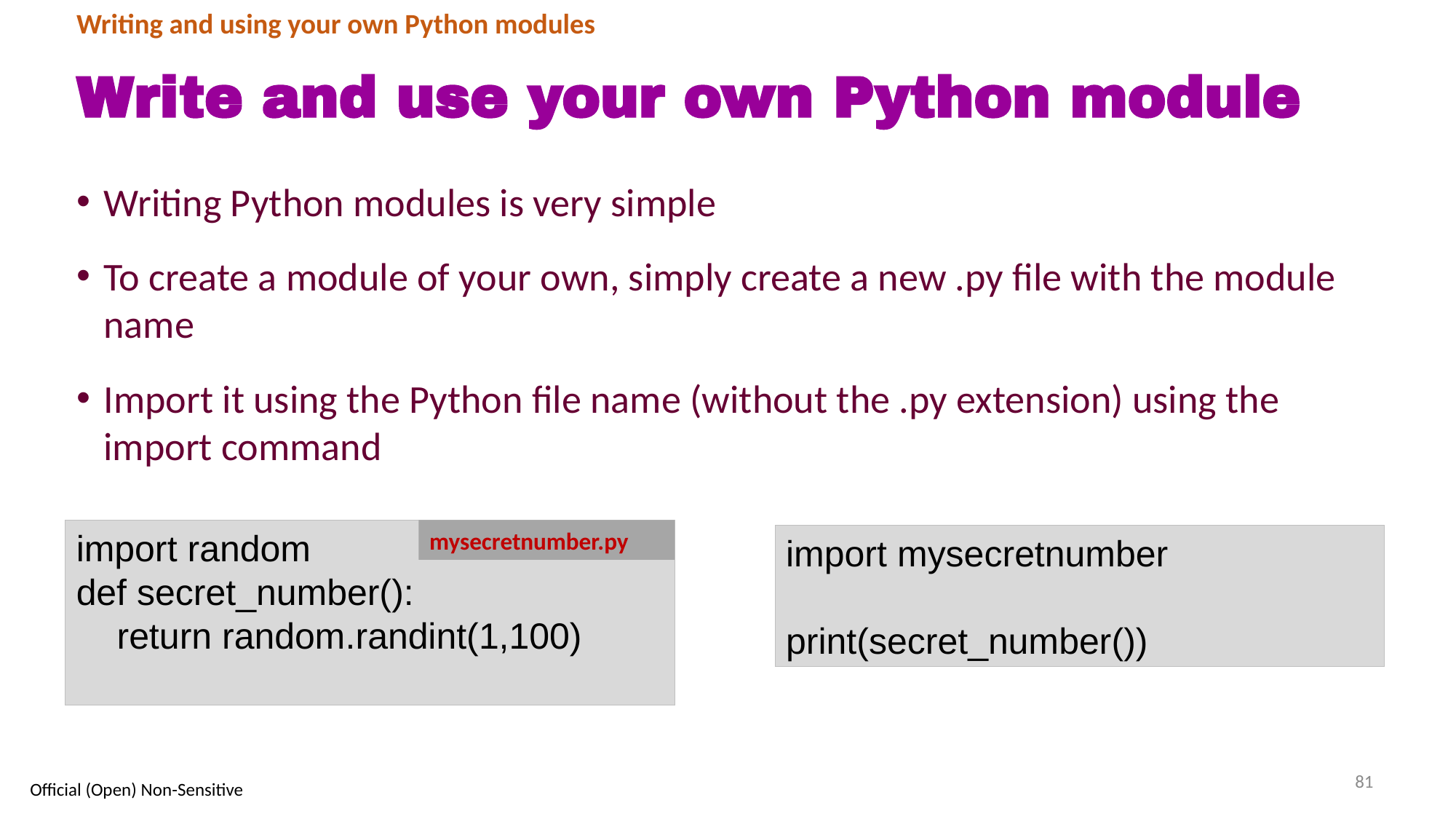

Writing and using your own Python modules

# Write and use your own Python module
Writing Python modules is very simple
To create a module of your own, simply create a new .py file with the module name
Import it using the Python file name (without the .py extension) using the import command
import random
def secret_number():
    return random.randint(1,100)

mysecretnumber.py
import mysecretnumber

print(secret_number())
81
Official (Open) Non-Sensitive